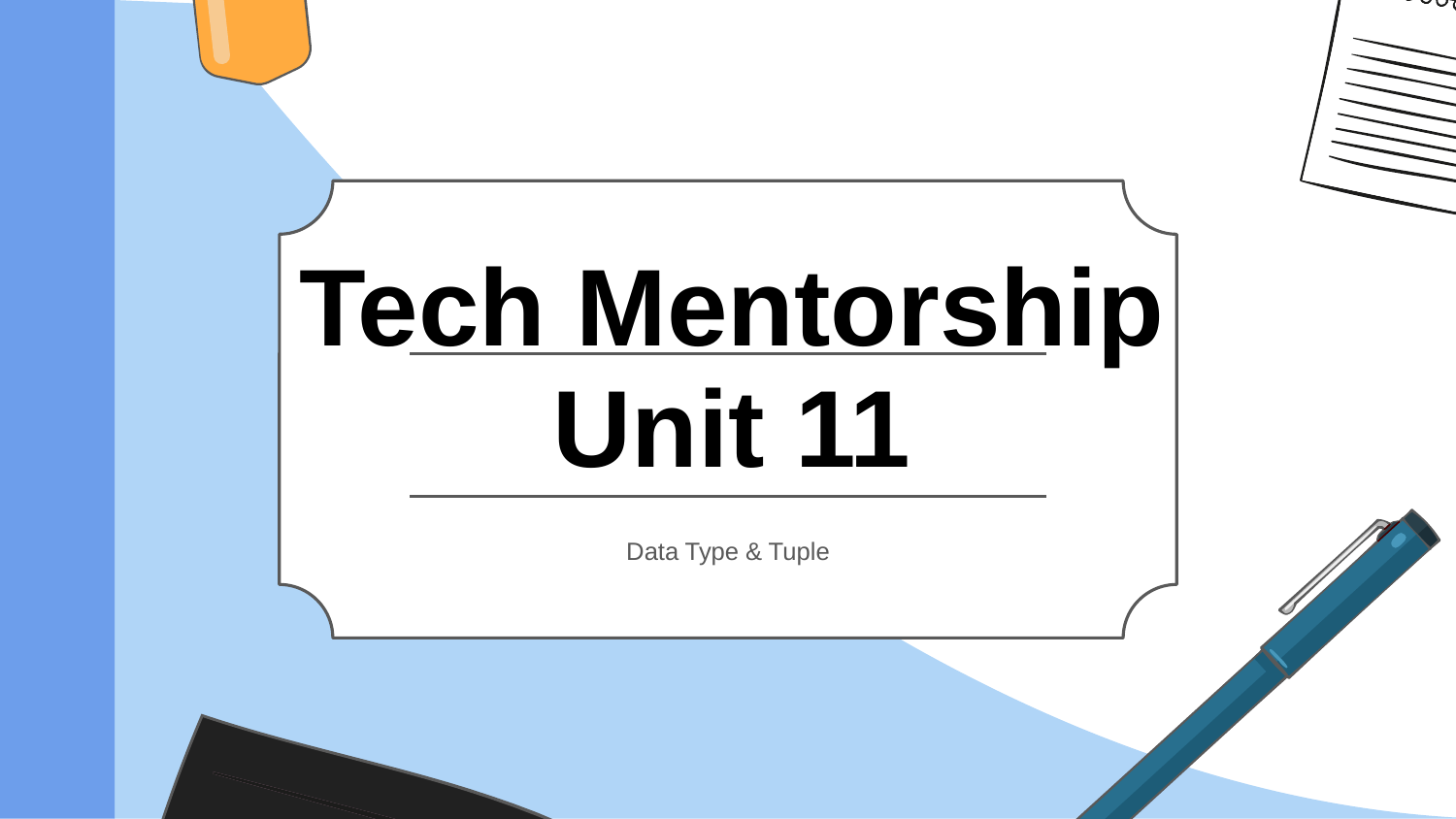

# Tech Mentorship Unit 11
Data Type & Tuple